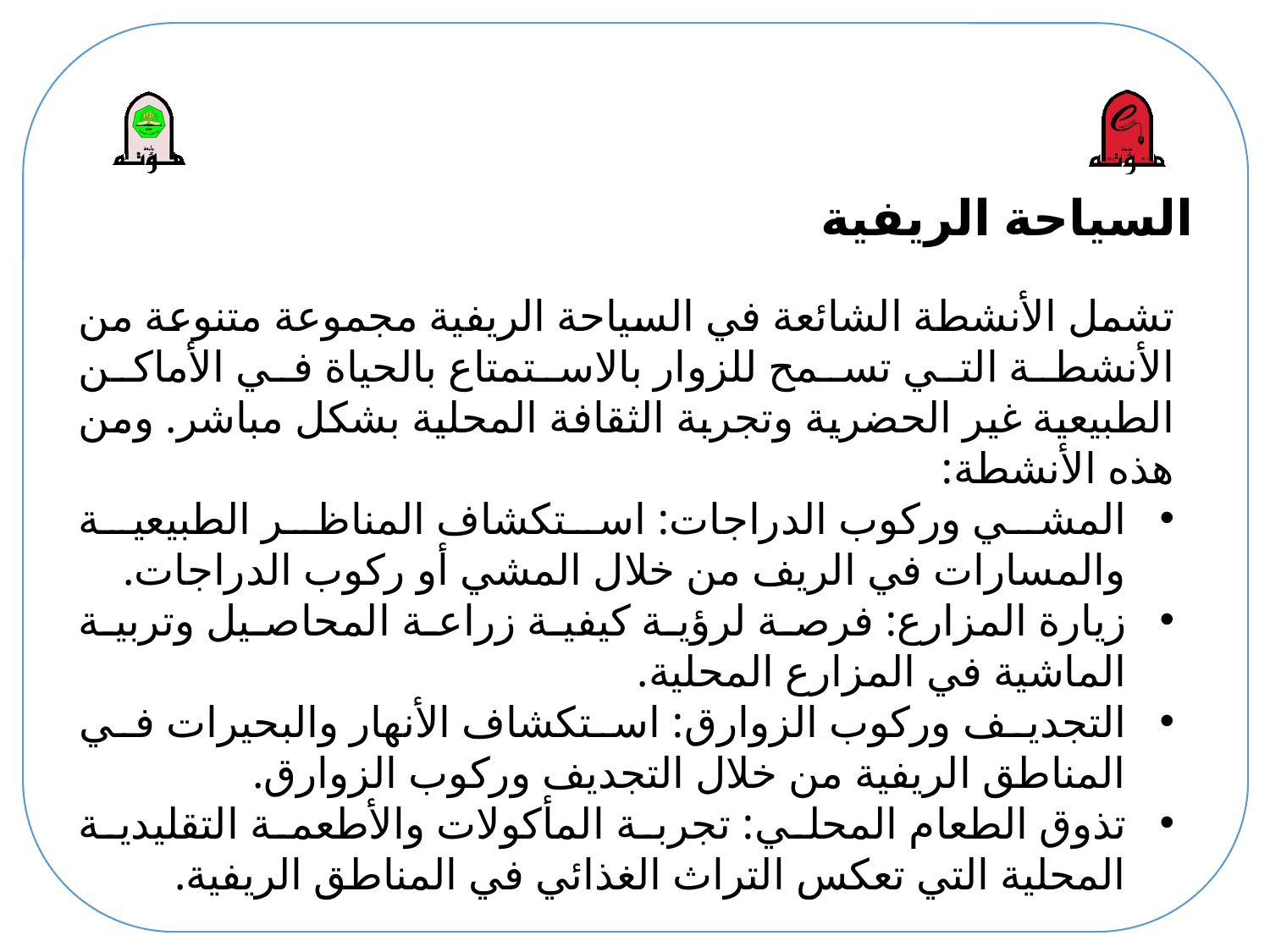

# السياحة الريفية
تشمل الأنشطة الشائعة في السياحة الريفية مجموعة متنوعة من الأنشطة التي تسمح للزوار بالاستمتاع بالحياة في الأماكن الطبيعية غير الحضرية وتجربة الثقافة المحلية بشكل مباشر. ومن هذه الأنشطة:
المشي وركوب الدراجات: استكشاف المناظر الطبيعية والمسارات في الريف من خلال المشي أو ركوب الدراجات.
زيارة المزارع: فرصة لرؤية كيفية زراعة المحاصيل وتربية الماشية في المزارع المحلية.
التجديف وركوب الزوارق: استكشاف الأنهار والبحيرات في المناطق الريفية من خلال التجديف وركوب الزوارق.
تذوق الطعام المحلي: تجربة المأكولات والأطعمة التقليدية المحلية التي تعكس التراث الغذائي في المناطق الريفية.